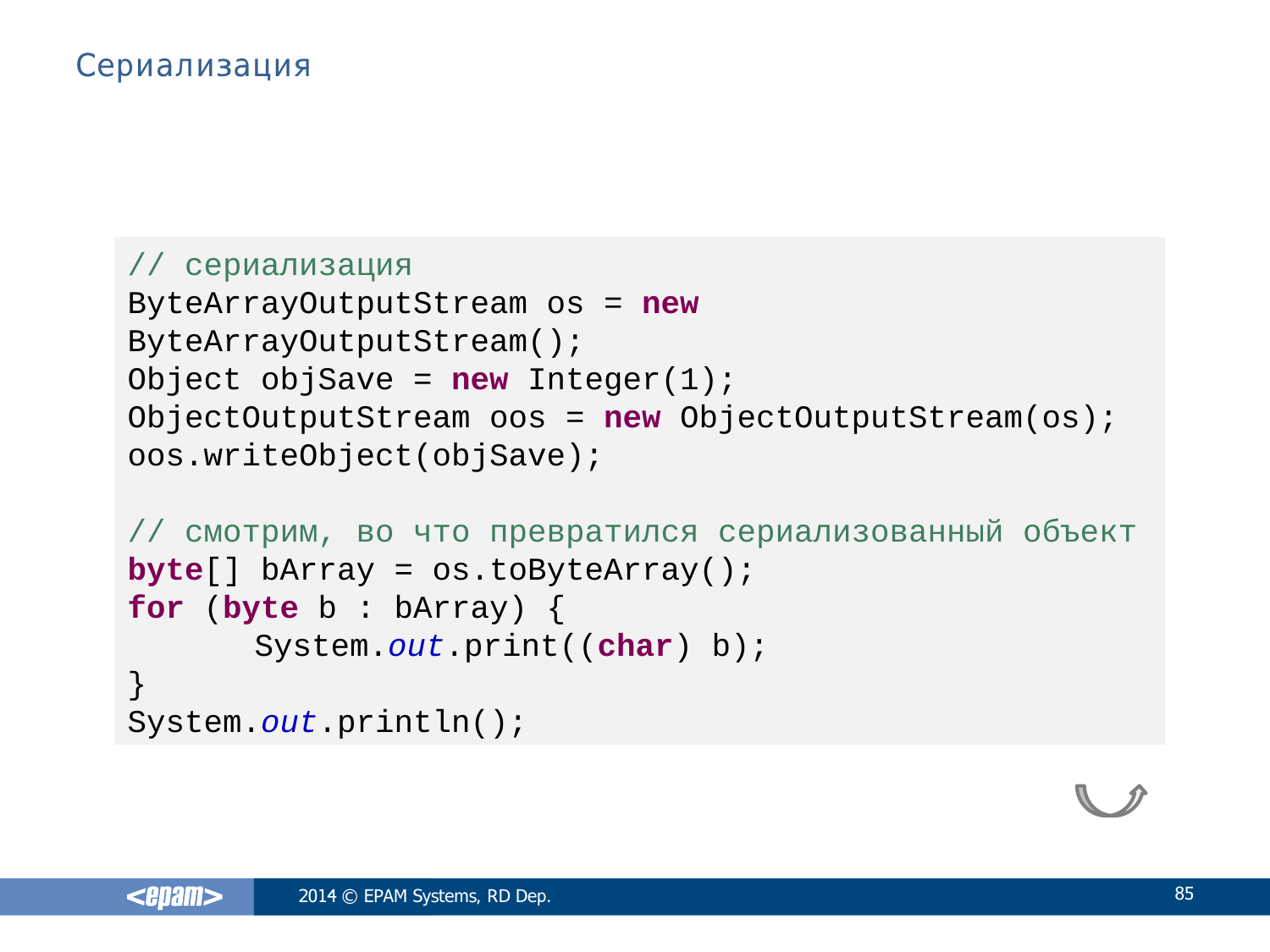

# Сериализация
// сериализация
ByteArrayOutputStream os = new ByteArrayOutputStream();
Object objSave = new Integer(1);
ObjectOutputStream oos = new ObjectOutputStream(os);
oos.writeObject(objSave);

// смотрим, во что превратился сериализованный объект
byte[] bArray = os.toByteArray();
for (byte b : bArray) {
	System.out.print((char) b);
}
System.out.println();

85
2014 © EPAM Systems, RD Dep.